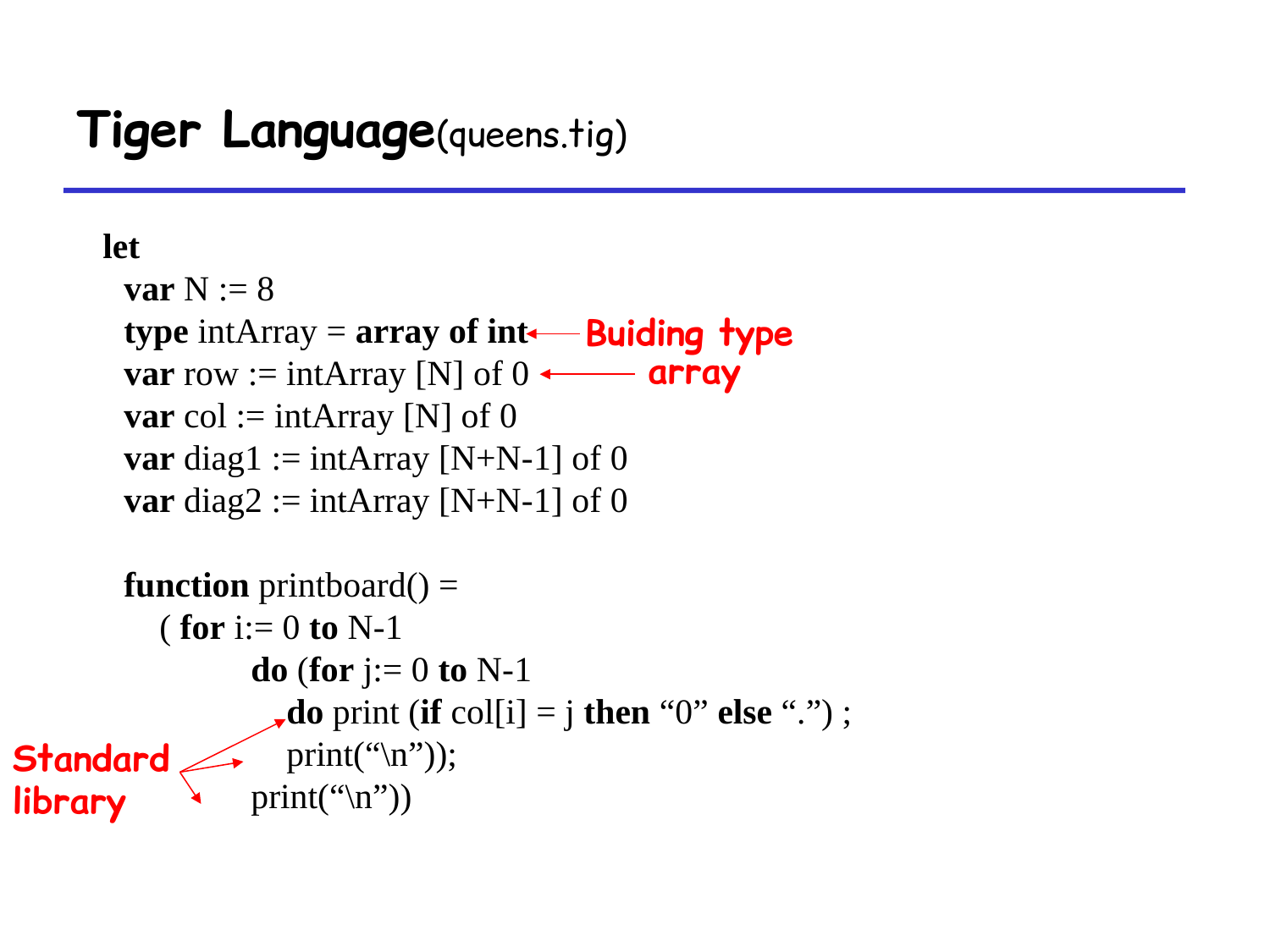

# Tiger Language(queens.tig)
   let
	var N := 8
	type intArray = array of int
	var row := intArray [N] of 0
	var col := intArray [N] of 0
	var diag1 := intArray [N+N-1] of 0
	var diag2 := intArray [N+N-1] of 0

	function printboard() =
	    ( for i:= 0 to N-1
		do (for j:= 0 to N-1
		    do print (if col[i] = j then “0” else “.”) ;
		    print(“\n”));
		print(“\n”))
Buiding type
array
Standard library
53